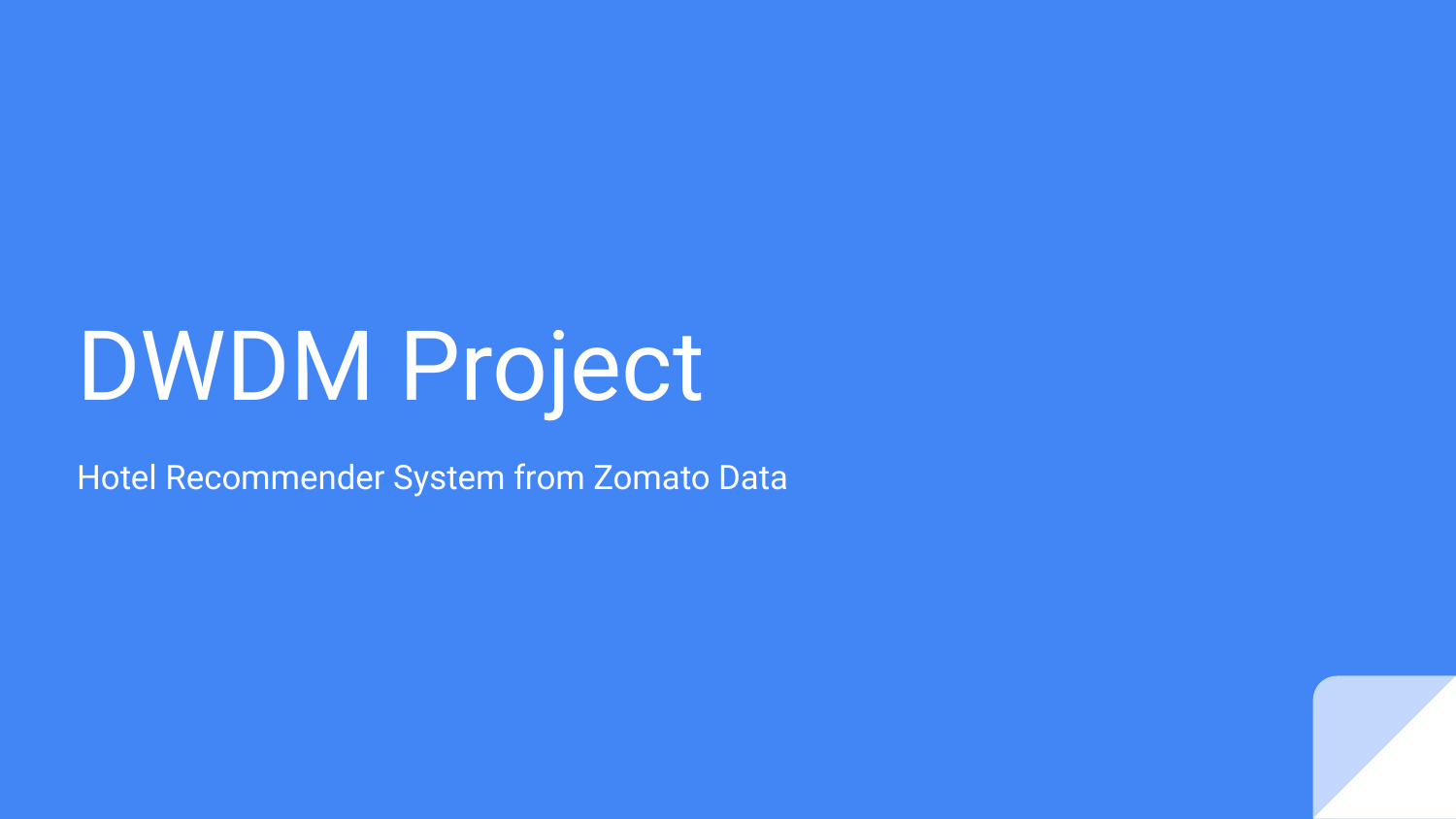

# DWDM Project
Hotel Recommender System from Zomato Data